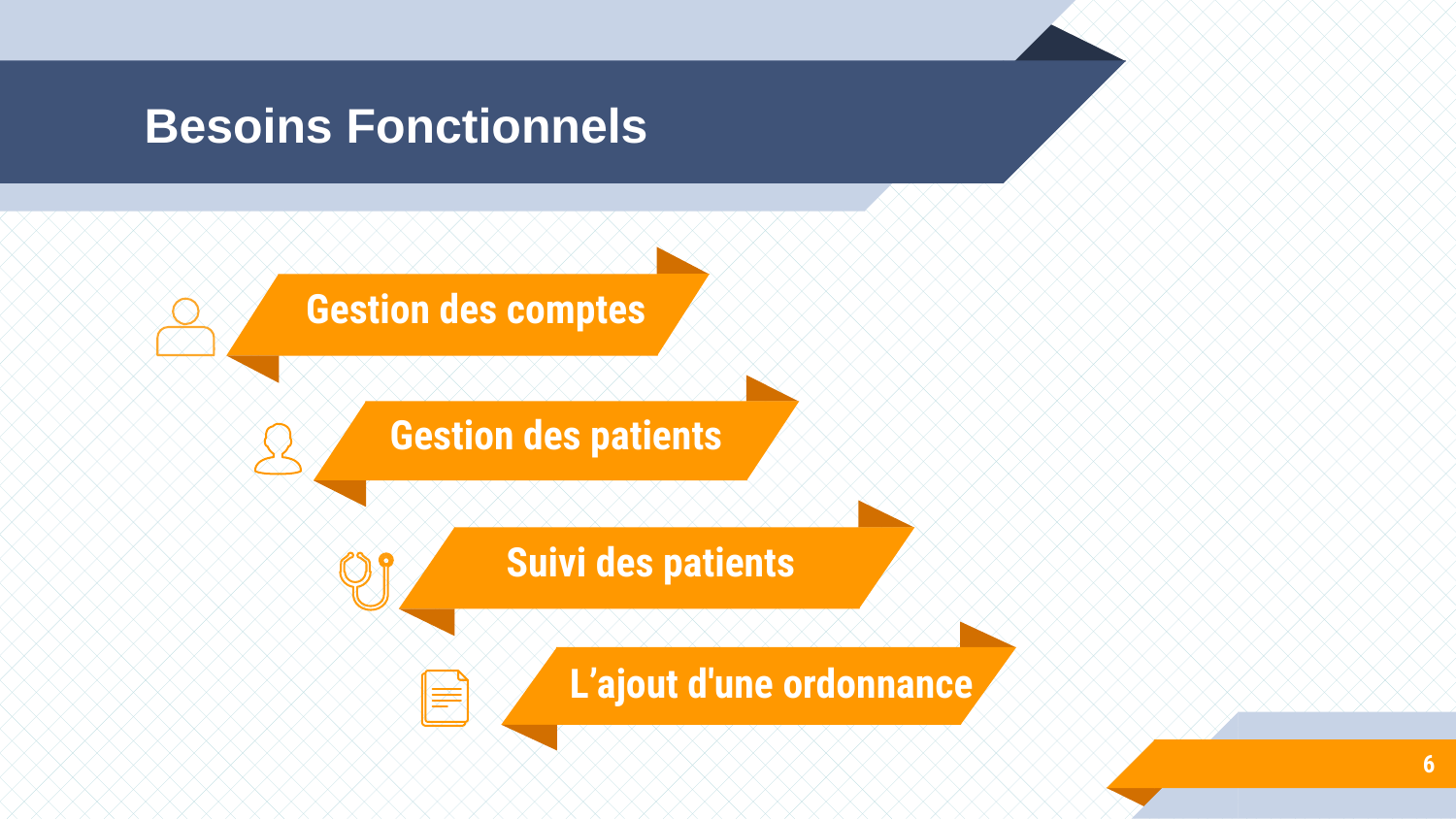

Besoins Fonctionnels

 Gestion des comptes

Gestion des patients

Suivi des patients

L’ajout d'une ordonnance

6